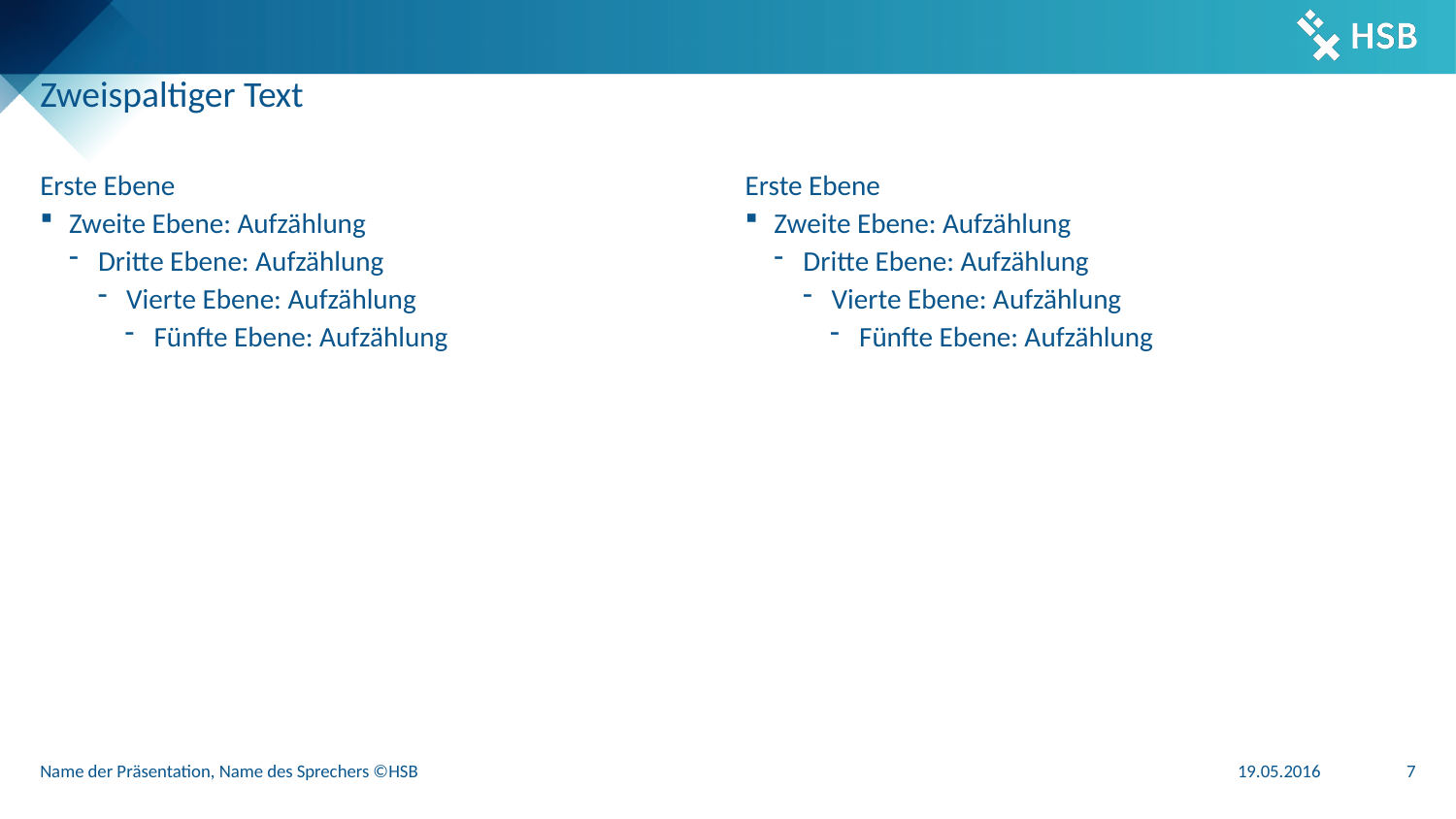

# Zweispaltiger Text
Erste Ebene
Zweite Ebene: Aufzählung
Dritte Ebene: Aufzählung
Vierte Ebene: Aufzählung
Fünfte Ebene: Aufzählung
Erste Ebene
Zweite Ebene: Aufzählung
Dritte Ebene: Aufzählung
Vierte Ebene: Aufzählung
Fünfte Ebene: Aufzählung
Name der Präsentation, Name des Sprechers ©HSB
19.05.2016
7